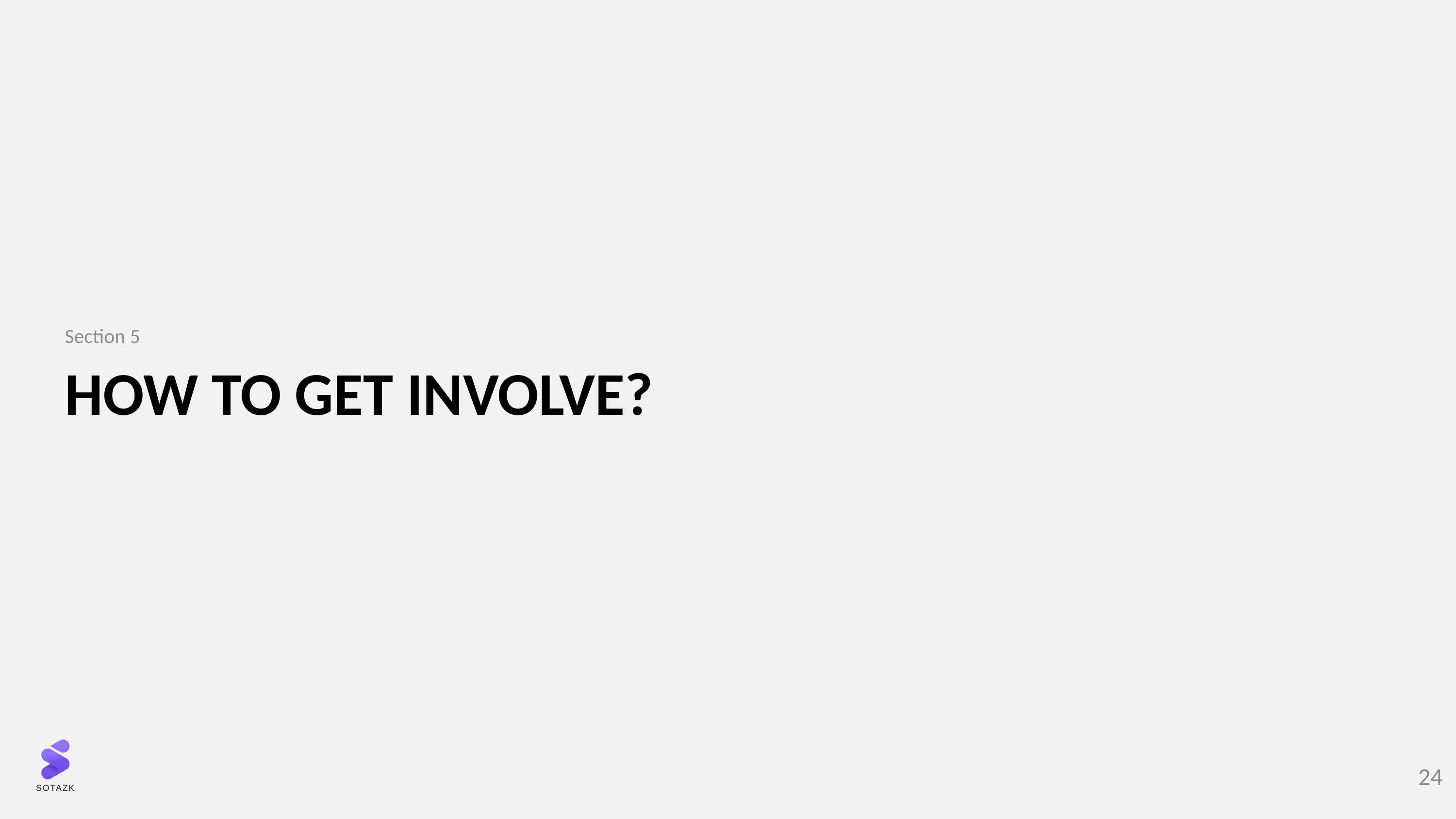

Section 5
# HOW TO GET INVOLVE?
24